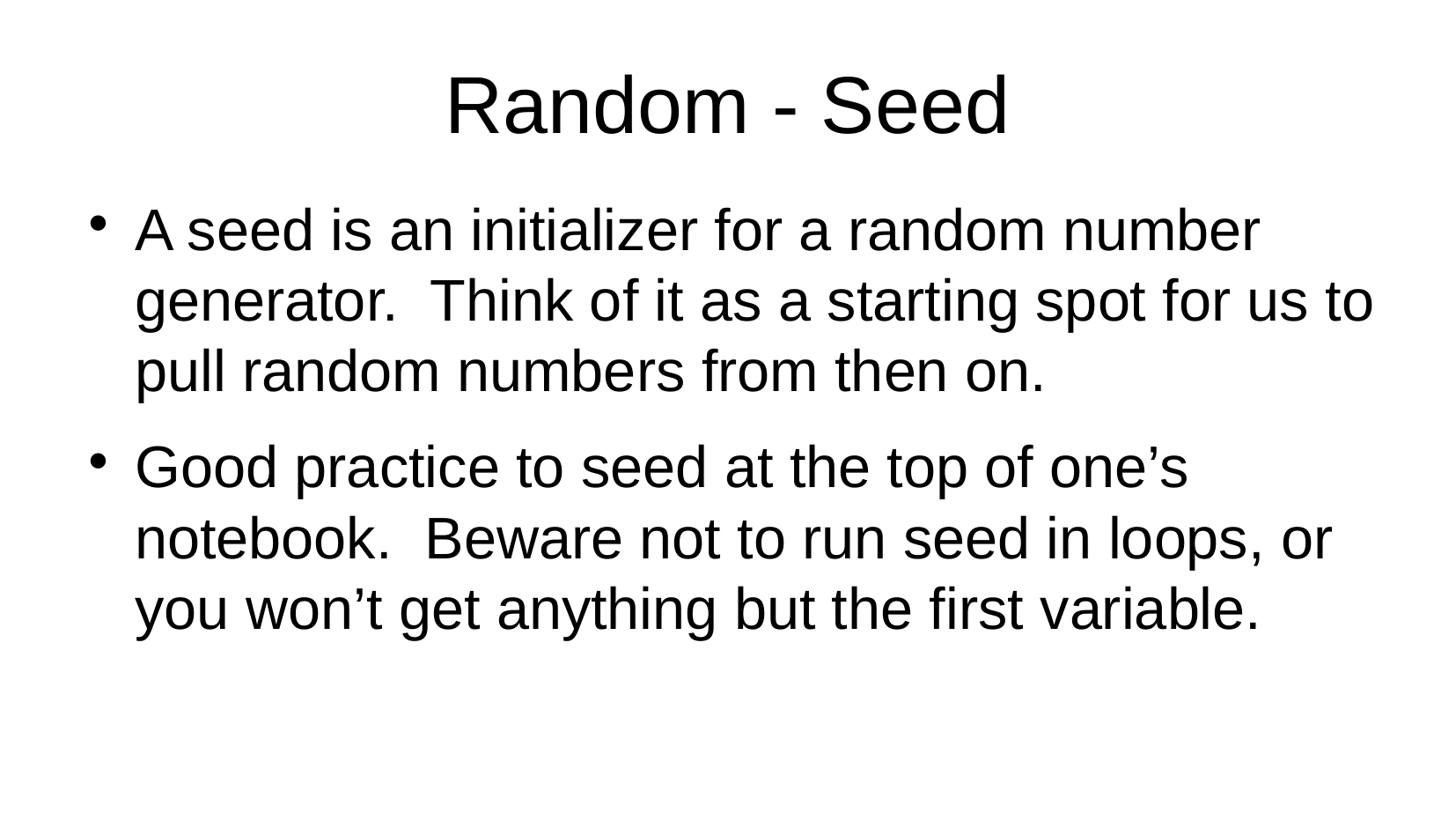

Random - Seed
A seed is an initializer for a random number generator.  Think of it as a starting spot for us to pull random numbers from then on.
Good practice to seed at the top of one’s notebook.  Beware not to run seed in loops, or you won’t get anything but the first variable.